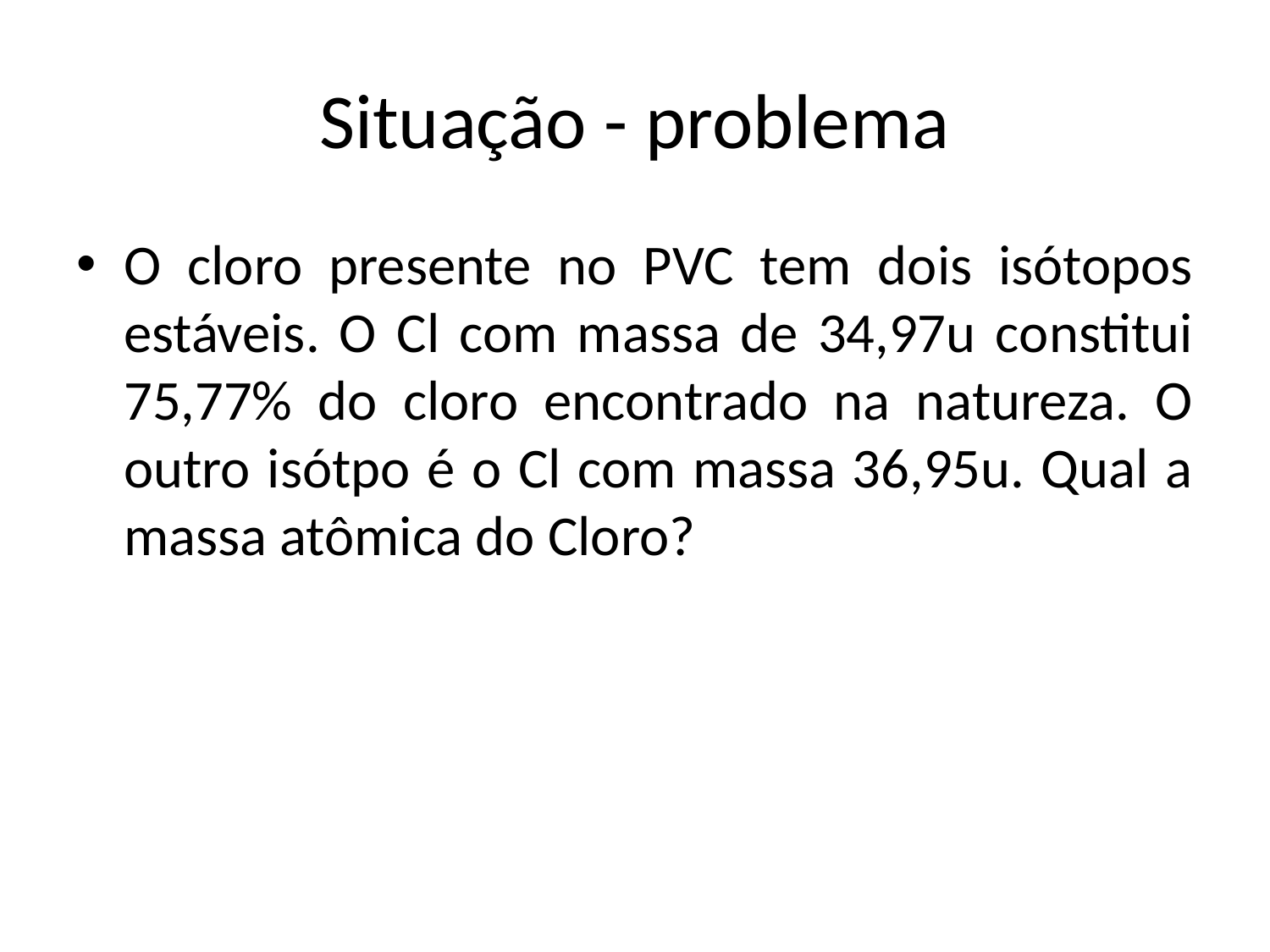

# Situação - problema
O cloro presente no PVC tem dois isótopos estáveis. O Cl com massa de 34,97u constitui 75,77% do cloro encontrado na natureza. O outro isótpo é o Cl com massa 36,95u. Qual a massa atômica do Cloro?